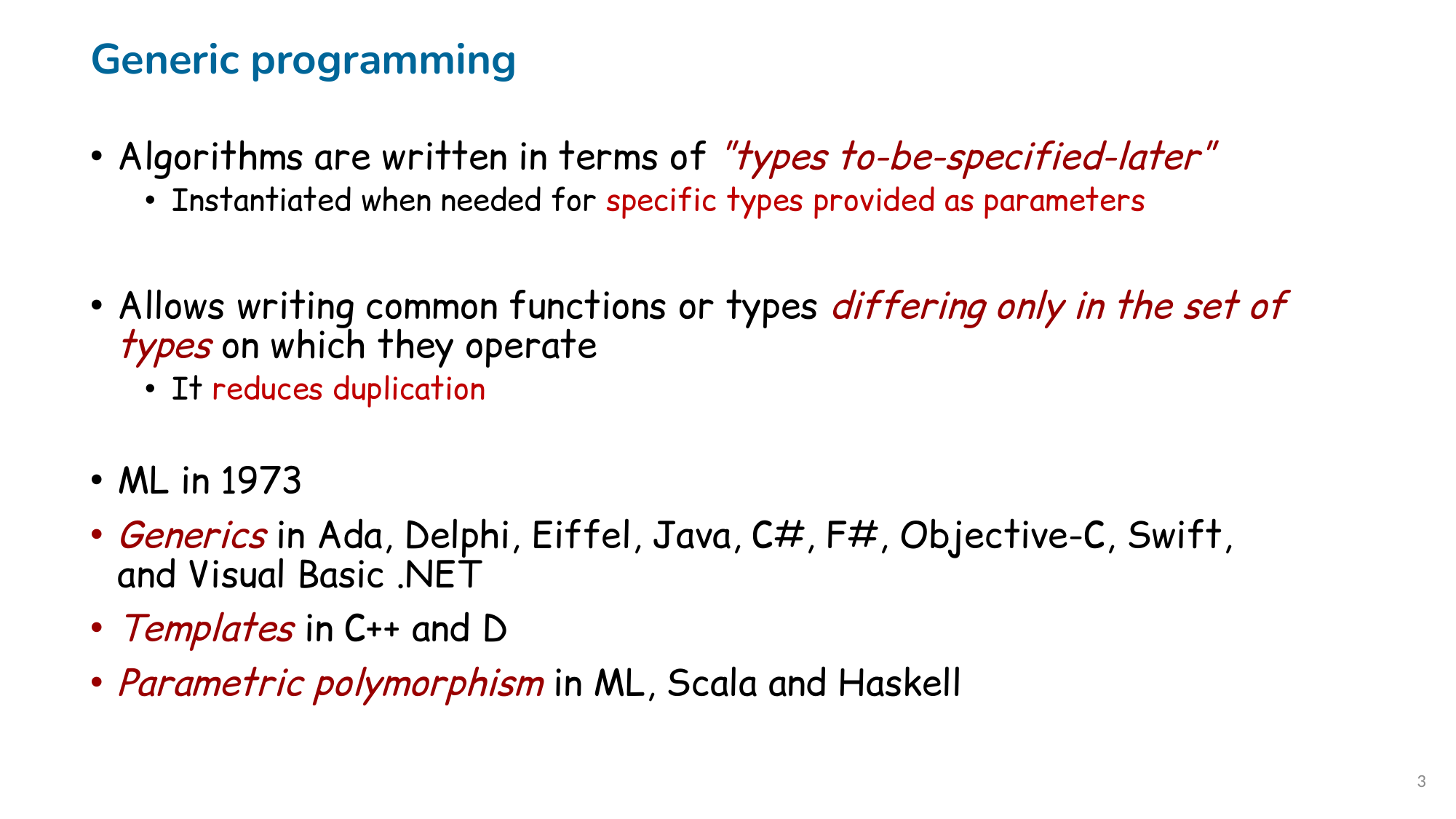

# Generic programming
Algorithms are written in terms of ”types to-be-specified-later”
Instantiated when needed for specific types provided as parameters

Allows writing common functions or types differing only in the set of types on which they operate
It reduces duplication

ML in 1973
Generics in Ada, Delphi, Eiffel, Java, C#, F#, Objective-C, Swift, and Visual Basic .NET
Templates in C++ and D
Parametric polymorphism in ML, Scala and Haskell
3